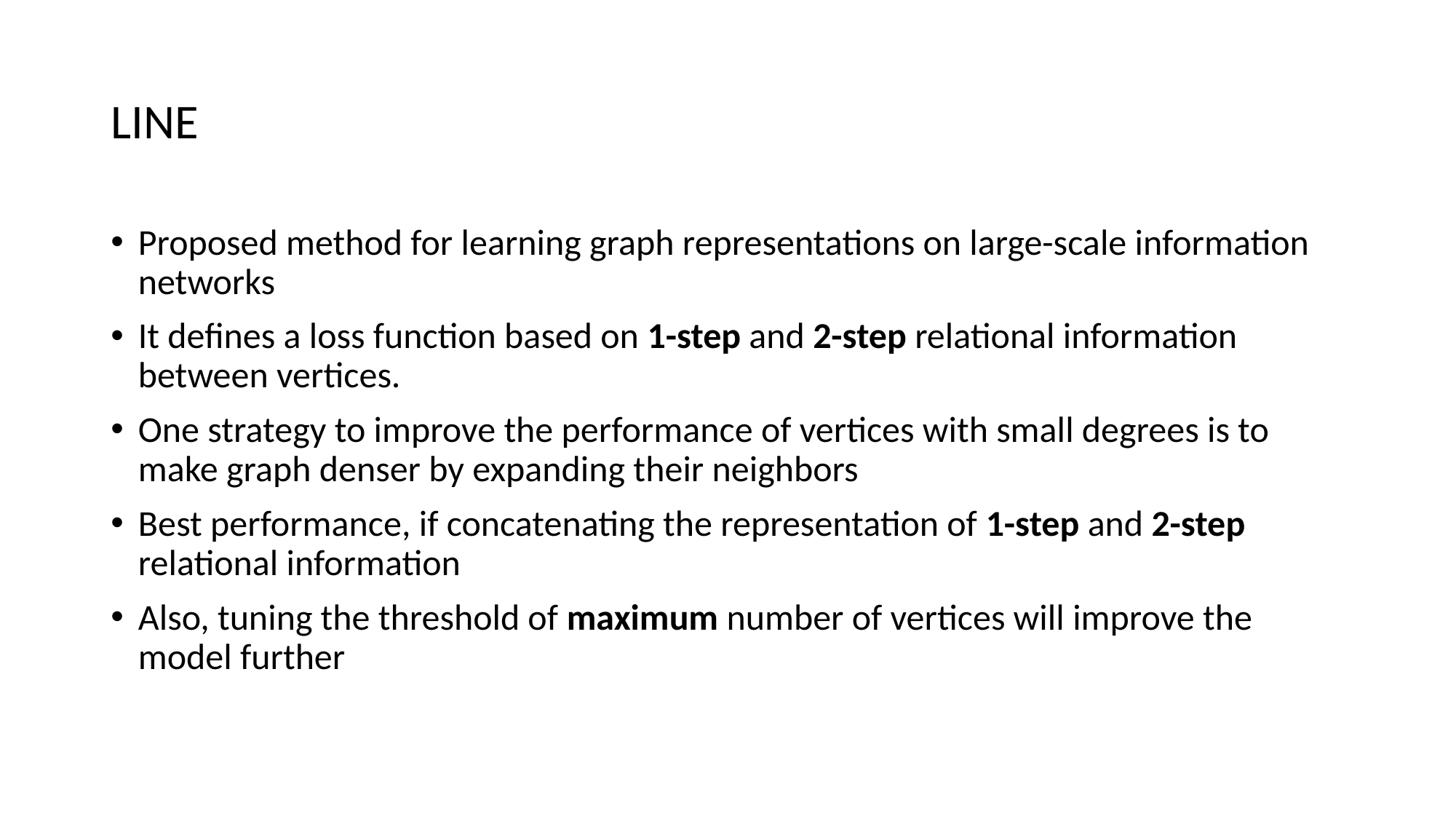

# LINE
Proposed method for learning graph representations on large-scale information networks
It defines a loss function based on 1-step and 2-step relational information between vertices.
One strategy to improve the performance of vertices with small degrees is to make graph denser by expanding their neighbors
Best performance, if concatenating the representation of 1-step and 2-step relational information
Also, tuning the threshold of maximum number of vertices will improve the model further